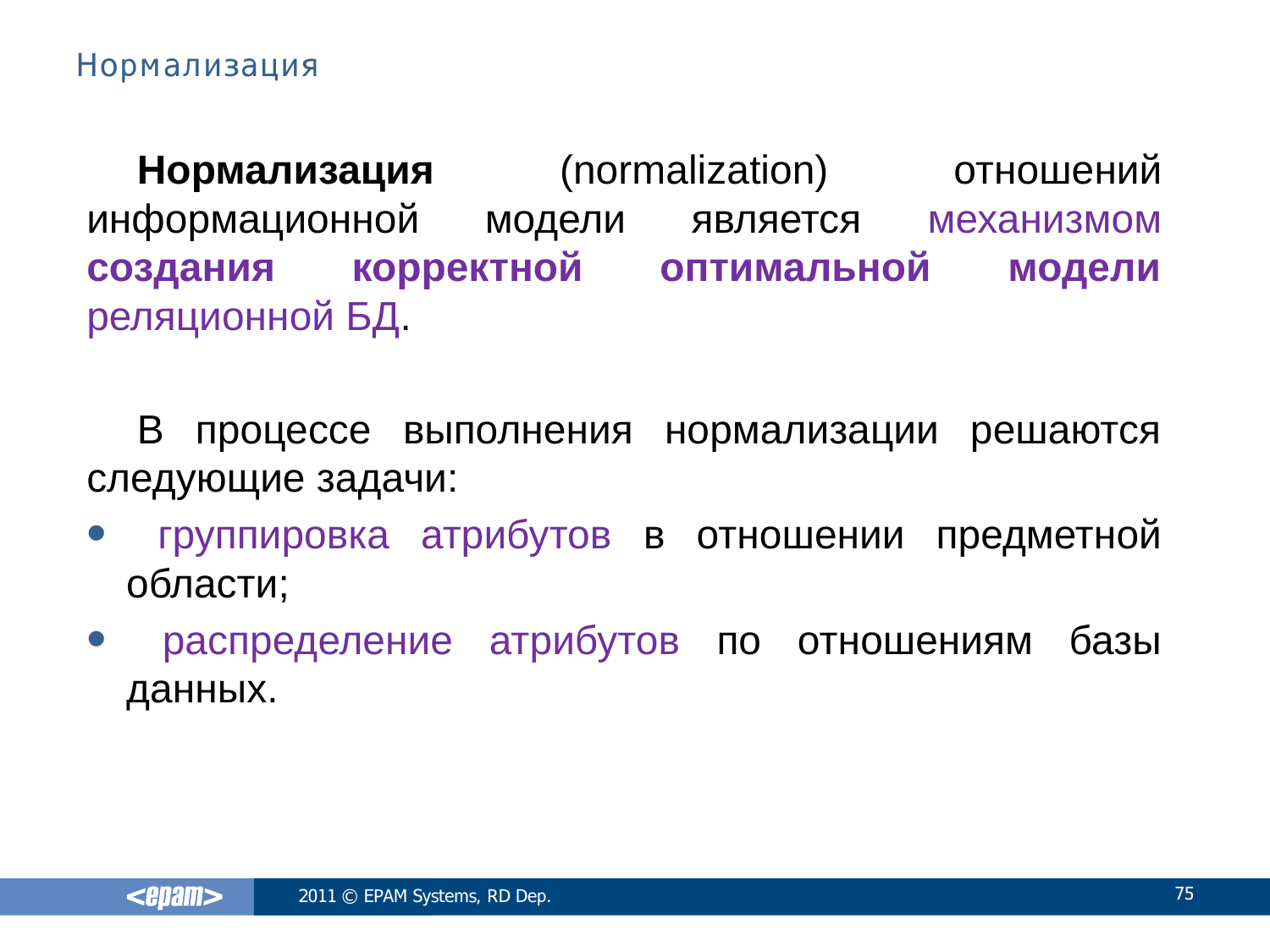

# Нормализация
Нормализация (normalization) отношений информационной модели является механизмом создания корректной оптимальной модели реляционной БД.

В процессе выполнения нормализации решаются следующие задачи:
 группировка атрибутов в отношении предметной области;
 распределение атрибутов по отношениям базы данных.
75
2011 © EPAM Systems, RD Dep.